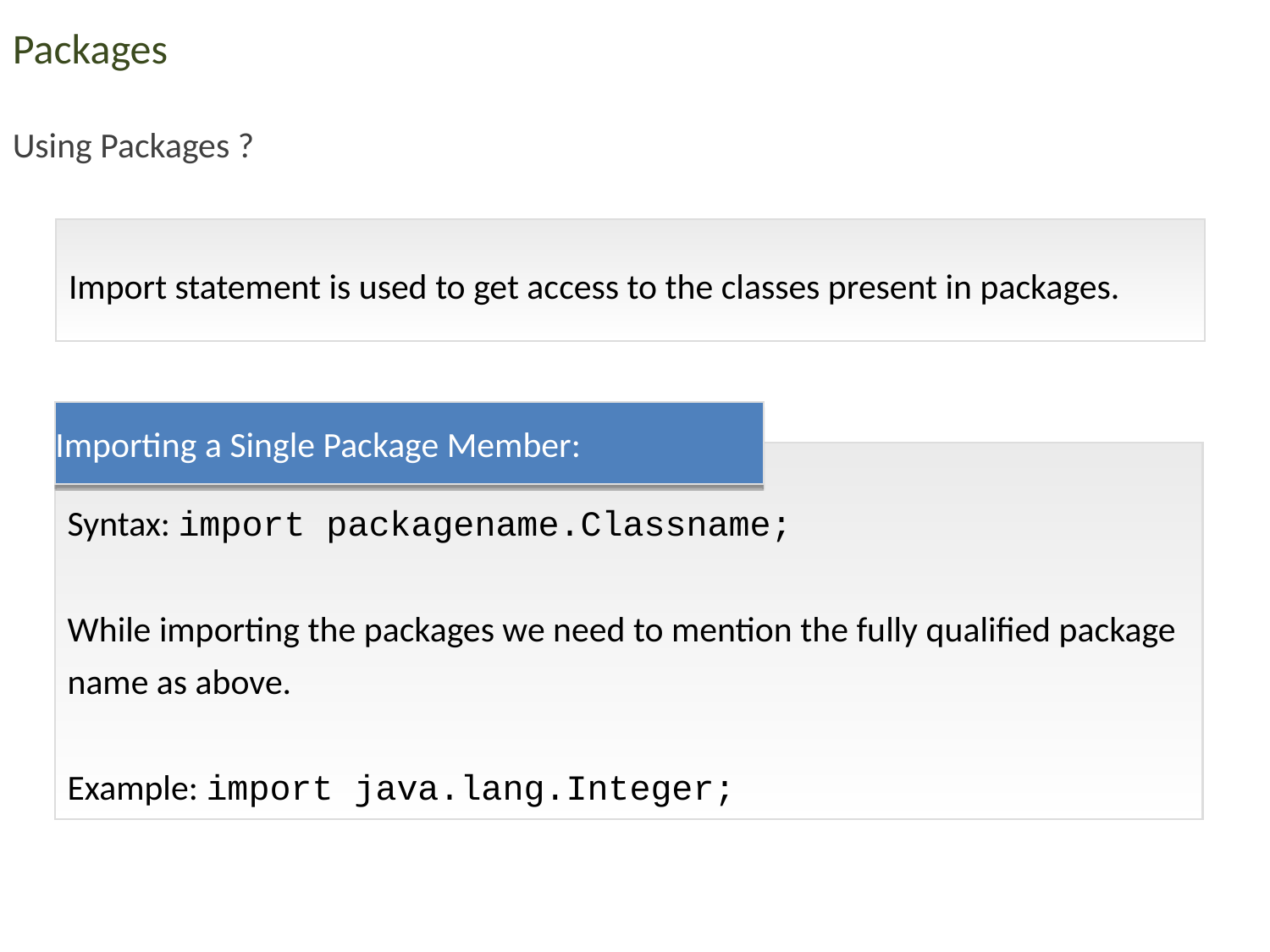

Packages
Using Packages ?
Import statement is used to get access to the classes present in packages.
Importing a Single Package Member:
Syntax: import packagename.Classname;

While importing the packages we need to mention the fully qualified package name as above.
Example: import java.lang.Integer;